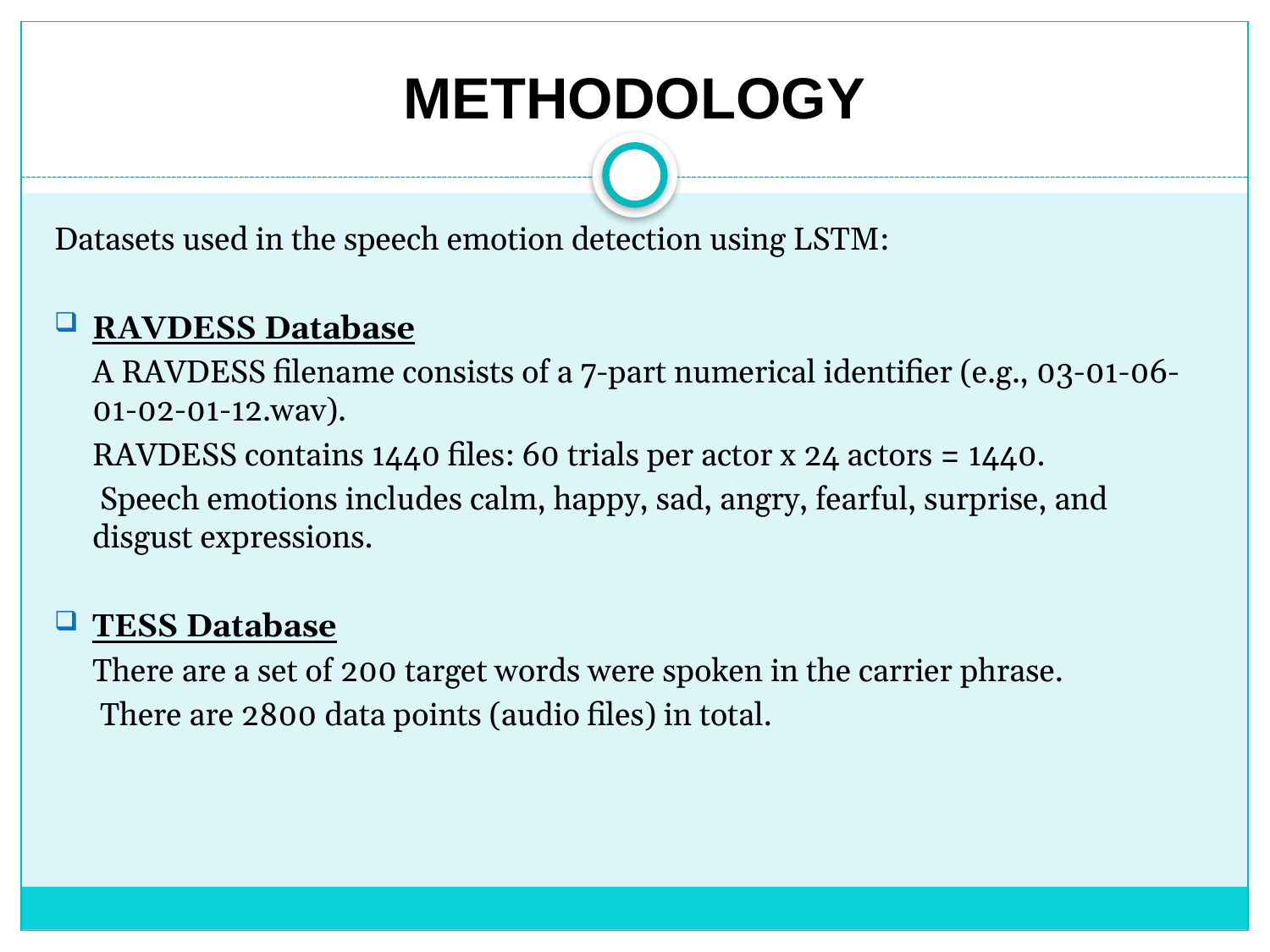

# METHODOLOGY
Datasets used in the speech emotion detection using LSTM:

RAVDESS Database
	A RAVDESS filename consists of a 7-part numerical identifier (e.g., 03-01-06-01-02-01-12.wav).
	RAVDESS contains 1440 files: 60 trials per actor x 24 actors = 1440.
	 Speech emotions includes calm, happy, sad, angry, fearful, surprise, and disgust expressions.

TESS Database
	There are a set of 200 target words were spoken in the carrier phrase.
	 There are 2800 data points (audio files) in total.